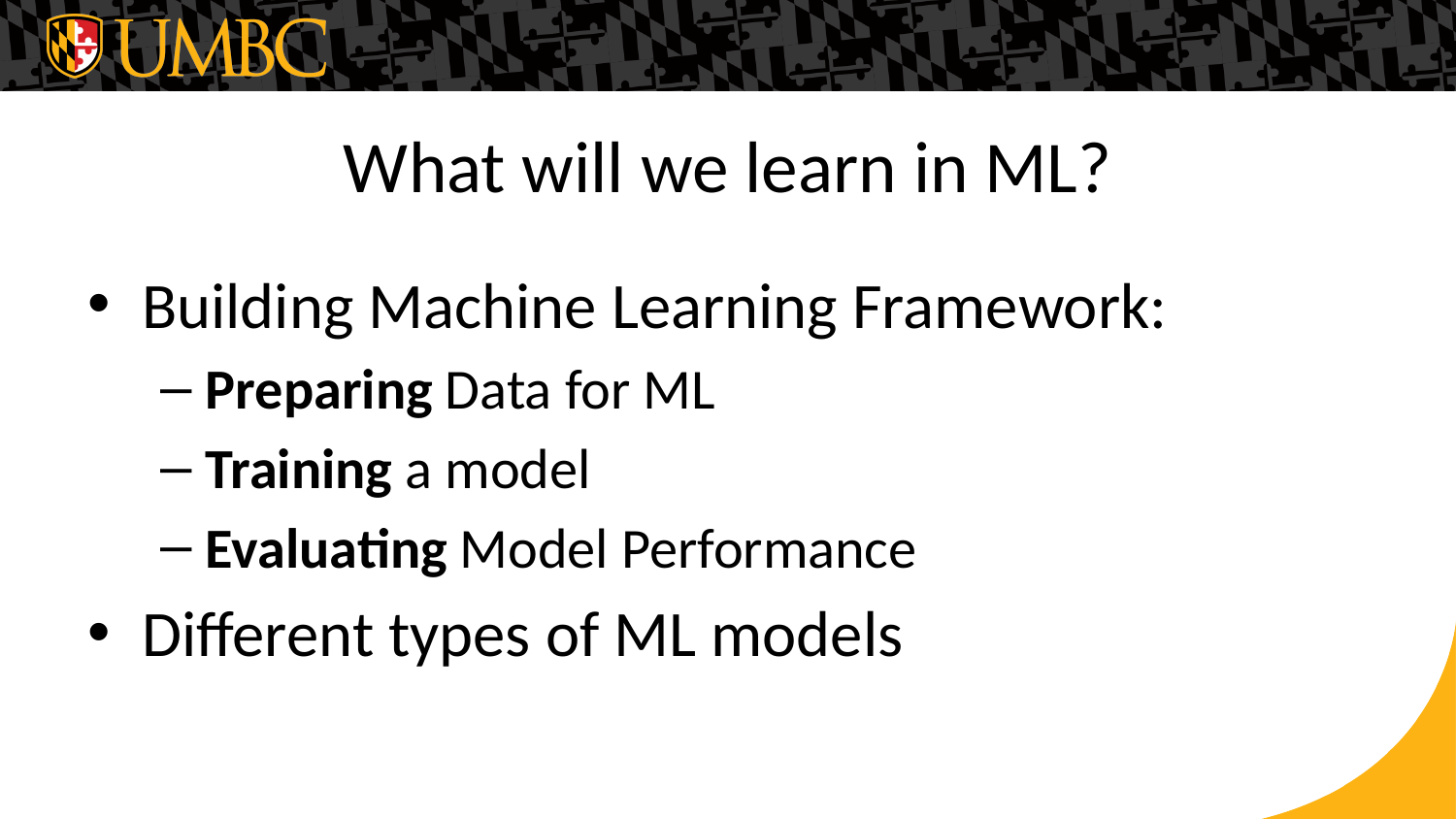

# What will we learn in ML?
Building Machine Learning Framework:
Preparing Data for ML
Training a model
Evaluating Model Performance
Different types of ML models